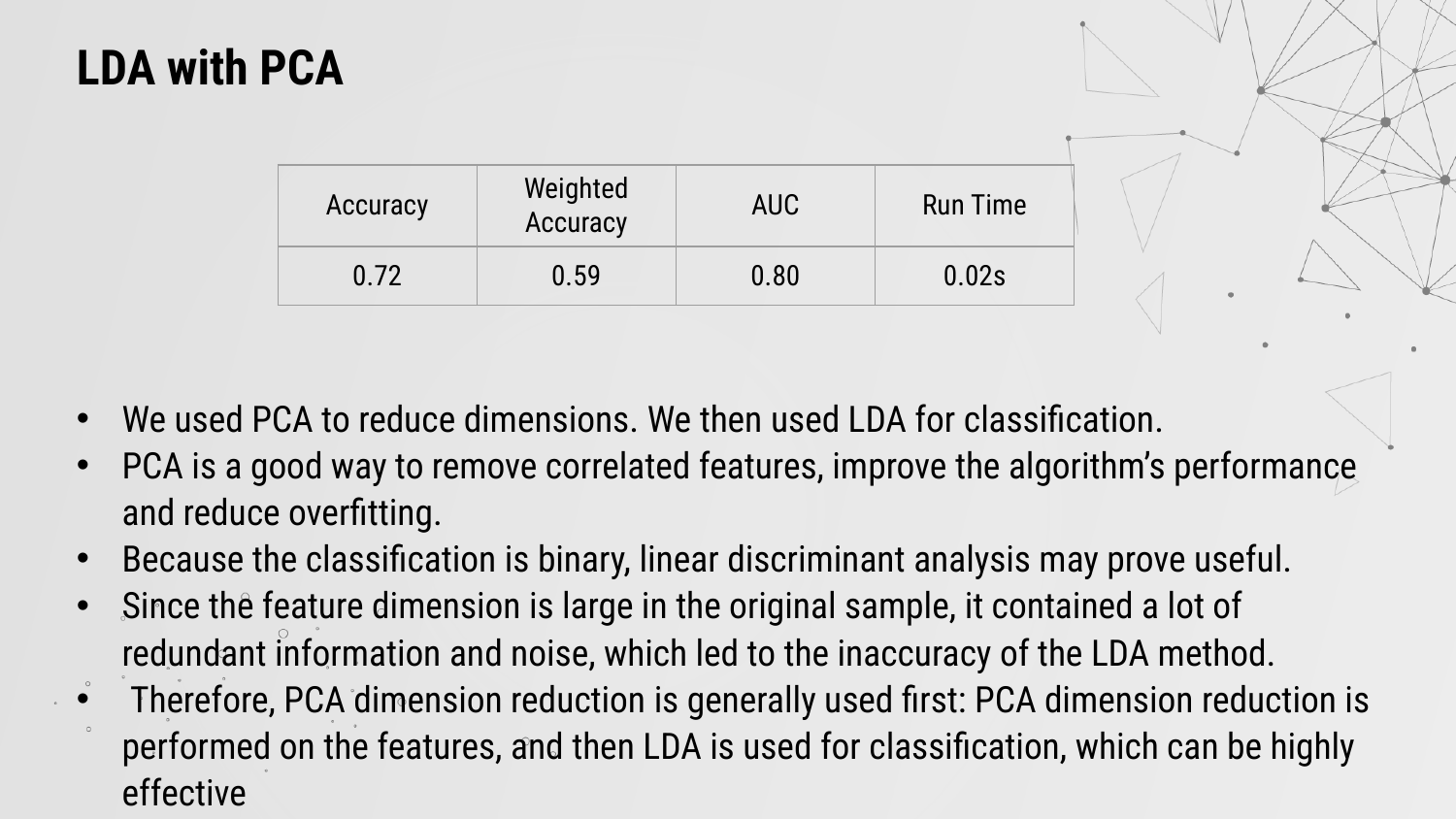

LDA with PCA
| Accuracy | Weighted Accuracy | AUC | Run Time |
| --- | --- | --- | --- |
| 0.72 | 0.59 | 0.80 | 0.02s |
We used PCA to reduce dimensions. We then used LDA for classification.
PCA is a good way to remove correlated features, improve the algorithm’s performance and reduce overfitting.
Because the classification is binary, linear discriminant analysis may prove useful.
Since the feature dimension is large in the original sample, it contained a lot of redundant information and noise, which led to the inaccuracy of the LDA method.
 Therefore, PCA dimension reduction is generally used first: PCA dimension reduction is performed on the features, and then LDA is used for classification, which can be highly effective